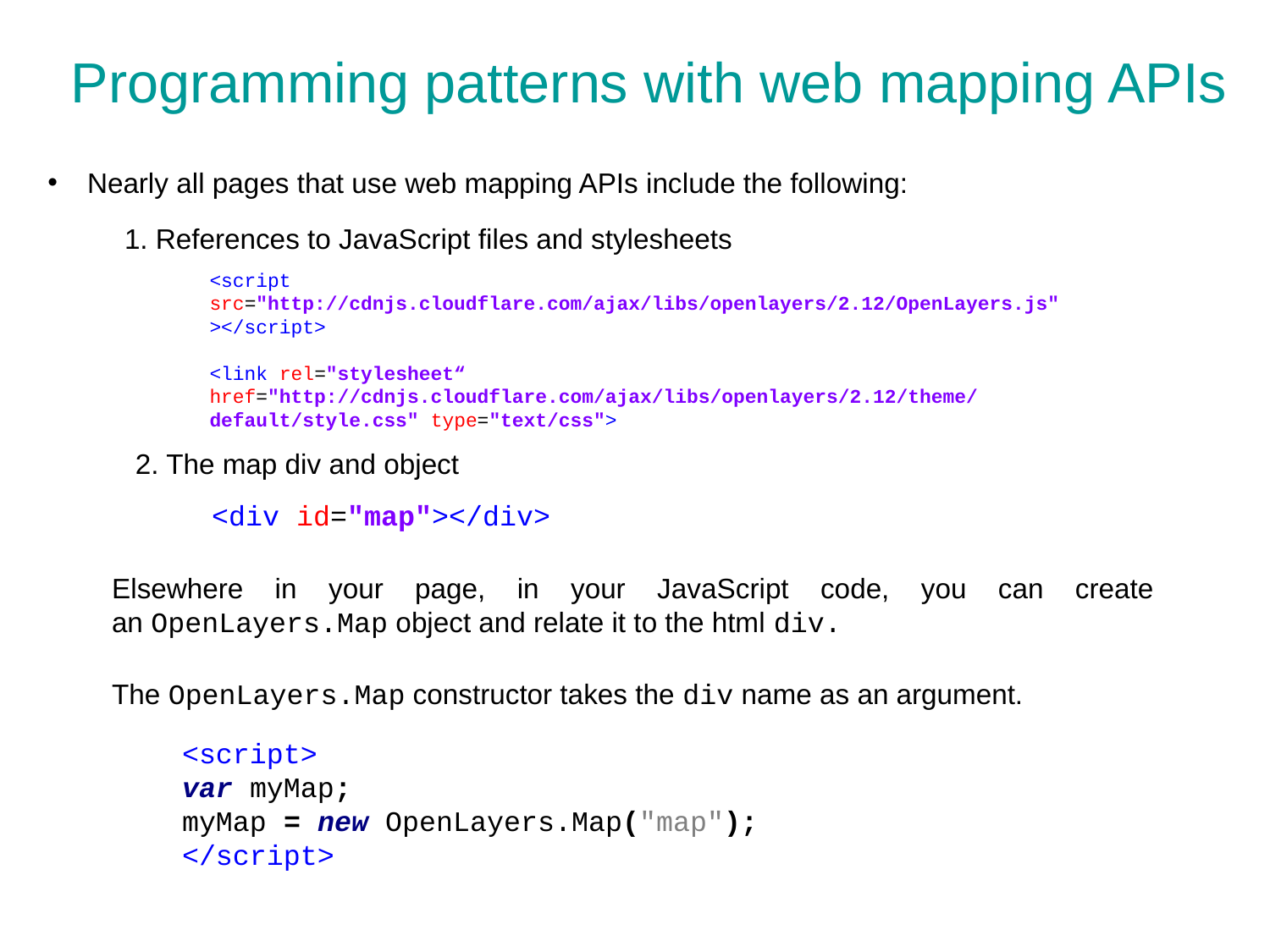

Programming patterns with web mapping APIs
Nearly all pages that use web mapping APIs include the following:
1. References to JavaScript files and stylesheets
<script src="http://cdnjs.cloudflare.com/ajax/libs/openlayers/2.12/OpenLayers.js"></script>

<link rel="stylesheet“ href="http://cdnjs.cloudflare.com/ajax/libs/openlayers/2.12/theme/default/style.css" type="text/css">
2. The map div and object
<div id="map"></div>
Elsewhere in your page, in your JavaScript code, you can create an OpenLayers.Map object and relate it to the html div.

The OpenLayers.Map constructor takes the div name as an argument.
<script>
var myMap;
myMap = new OpenLayers.Map("map");
</script>